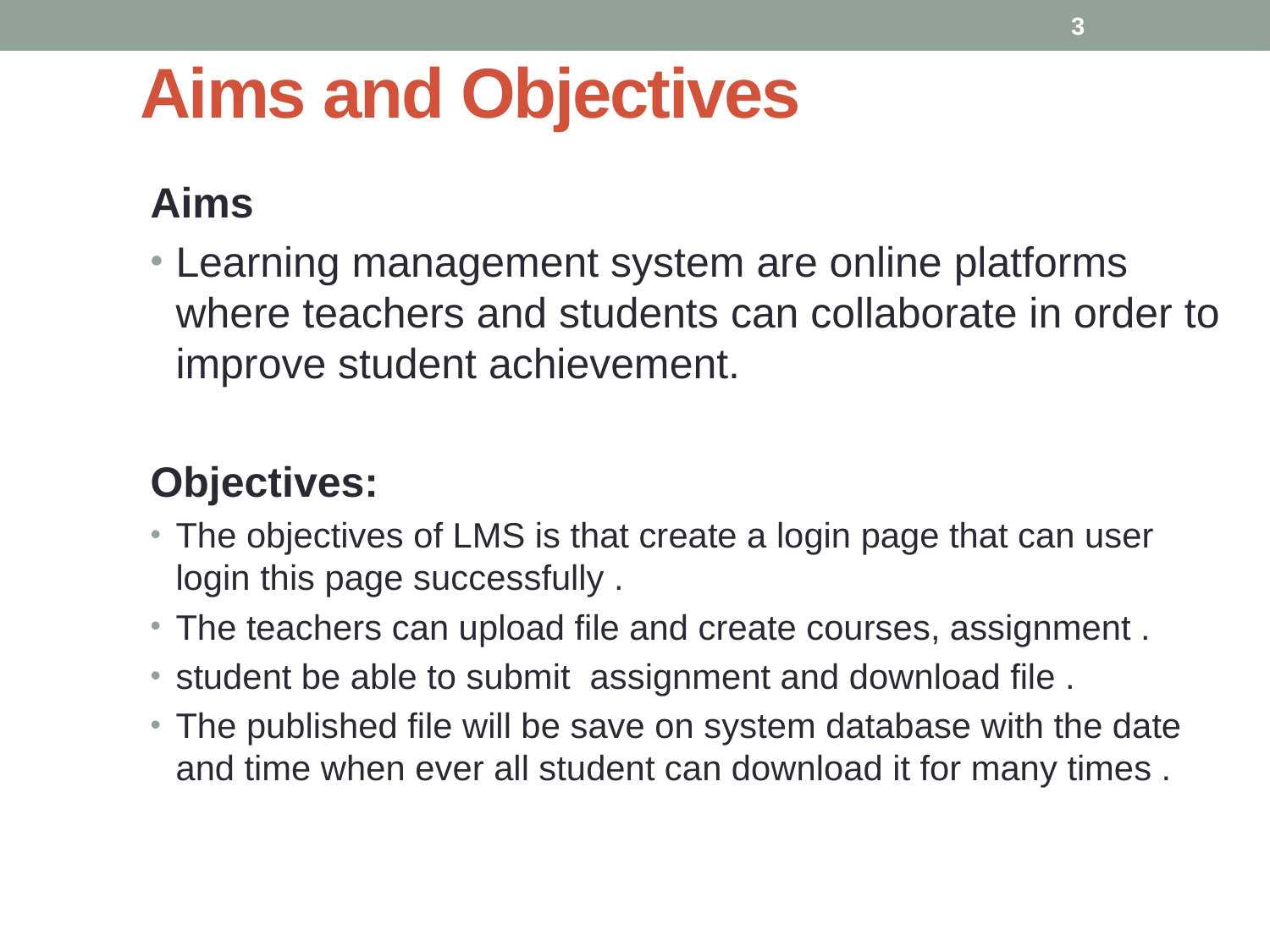

3
# Aims and Objectives
Aims
Learning management system are online platforms where teachers and students can collaborate in order to improve student achievement.

Objectives:
The objectives of LMS is that create a login page that can user login this page successfully .
The teachers can upload file and create courses, assignment .
student be able to submit  assignment and download file .
The published file will be save on system database with the date and time when ever all student can download it for many times .